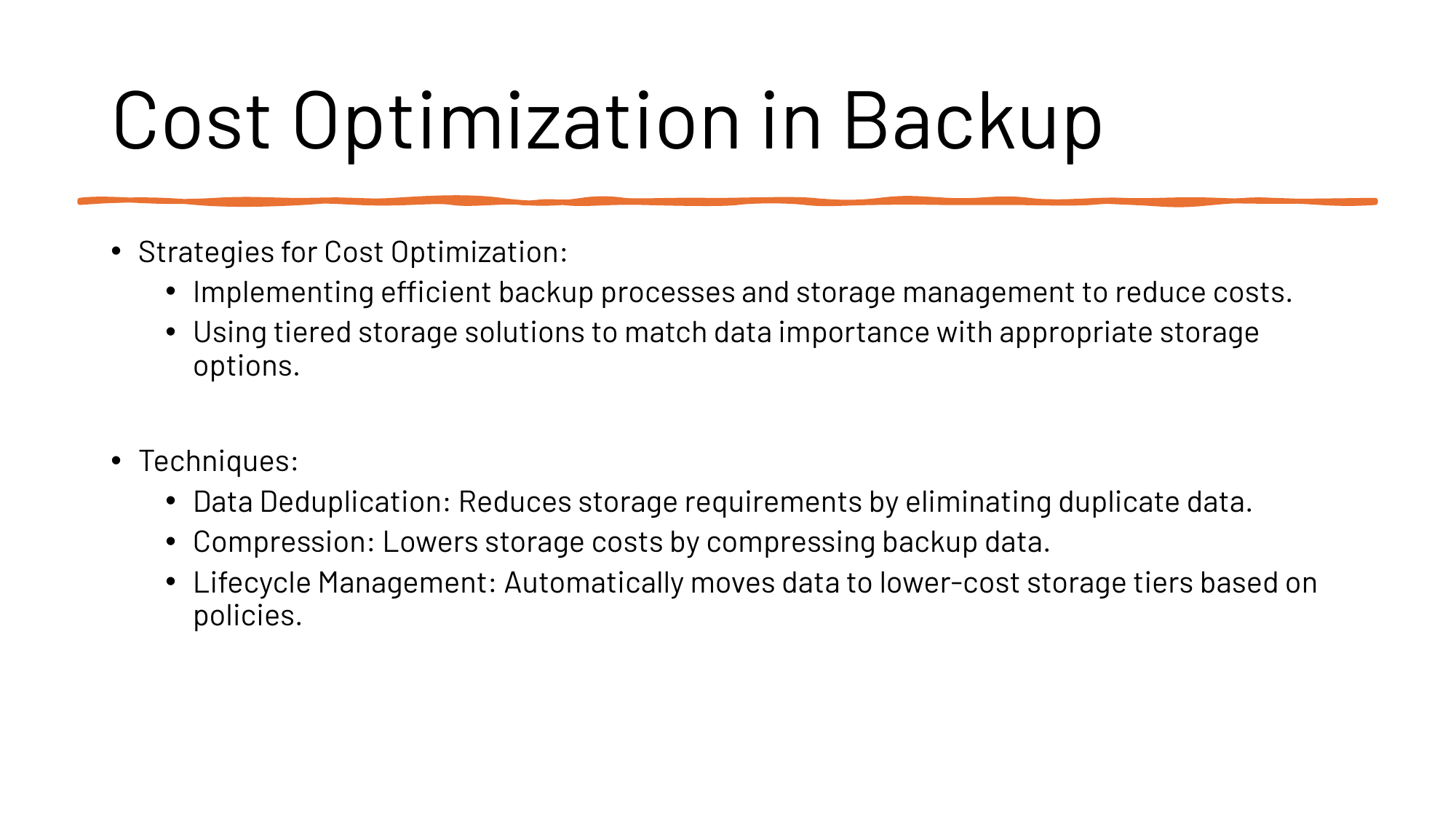

# Cost Optimization in Backup

Strategies for Cost Optimization:
Implementing efficient backup processes and storage management to reduce costs.
Using tiered storage solutions to match data importance with appropriate storage options.

Techniques:
Data Deduplication: Reduces storage requirements by eliminating duplicate data.
Compression: Lowers storage costs by compressing backup data.
Lifecycle Management: Automatically moves data to lower-cost storage tiers based on policies.